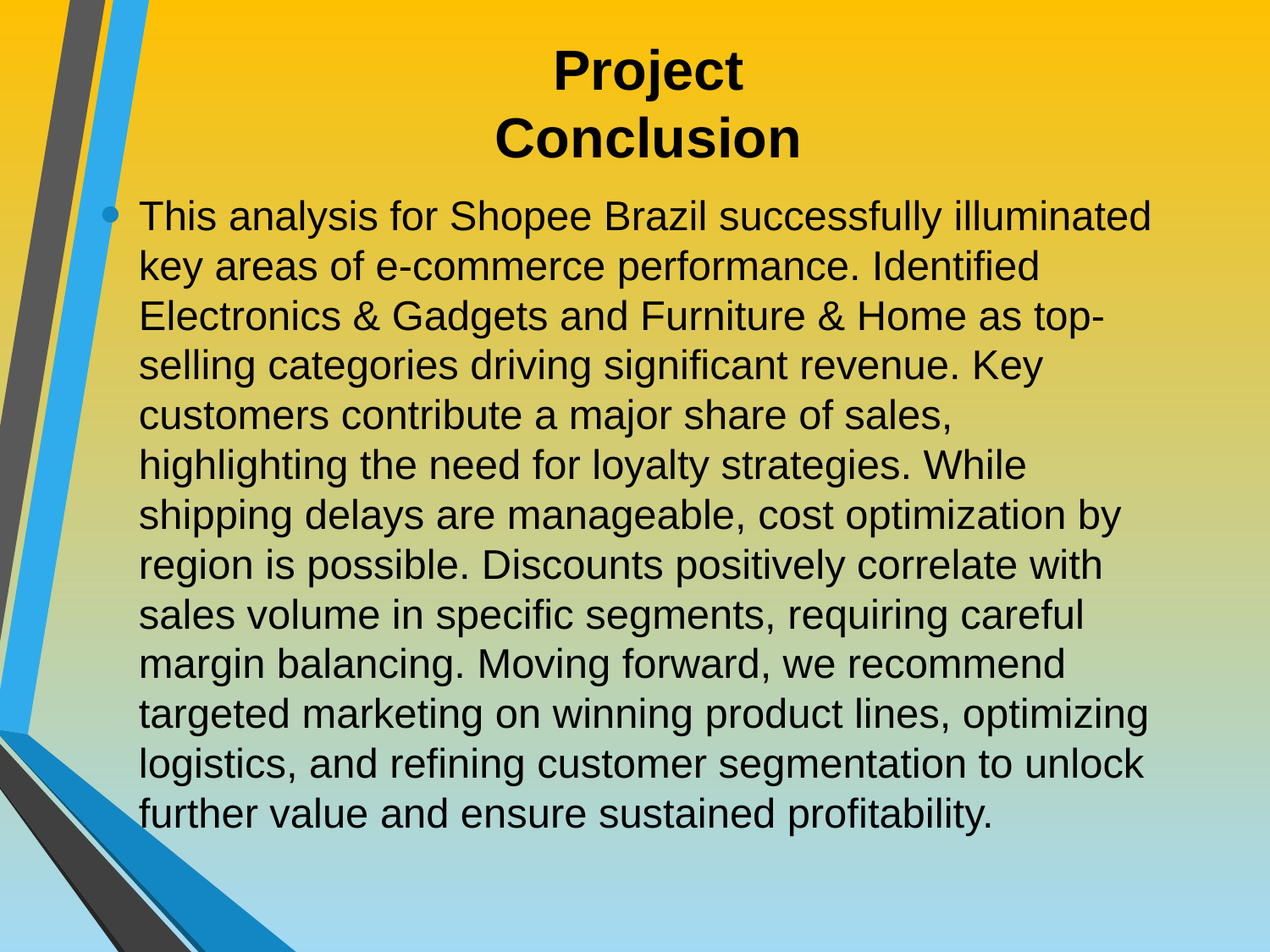

# Project Conclusion
This analysis for Shopee Brazil successfully illuminated key areas of e-commerce performance. Identified Electronics & Gadgets and Furniture & Home as top-selling categories driving significant revenue. Key customers contribute a major share of sales, highlighting the need for loyalty strategies. While shipping delays are manageable, cost optimization by region is possible. Discounts positively correlate with sales volume in specific segments, requiring careful margin balancing. Moving forward, we recommend targeted marketing on winning product lines, optimizing logistics, and refining customer segmentation to unlock further value and ensure sustained profitability.